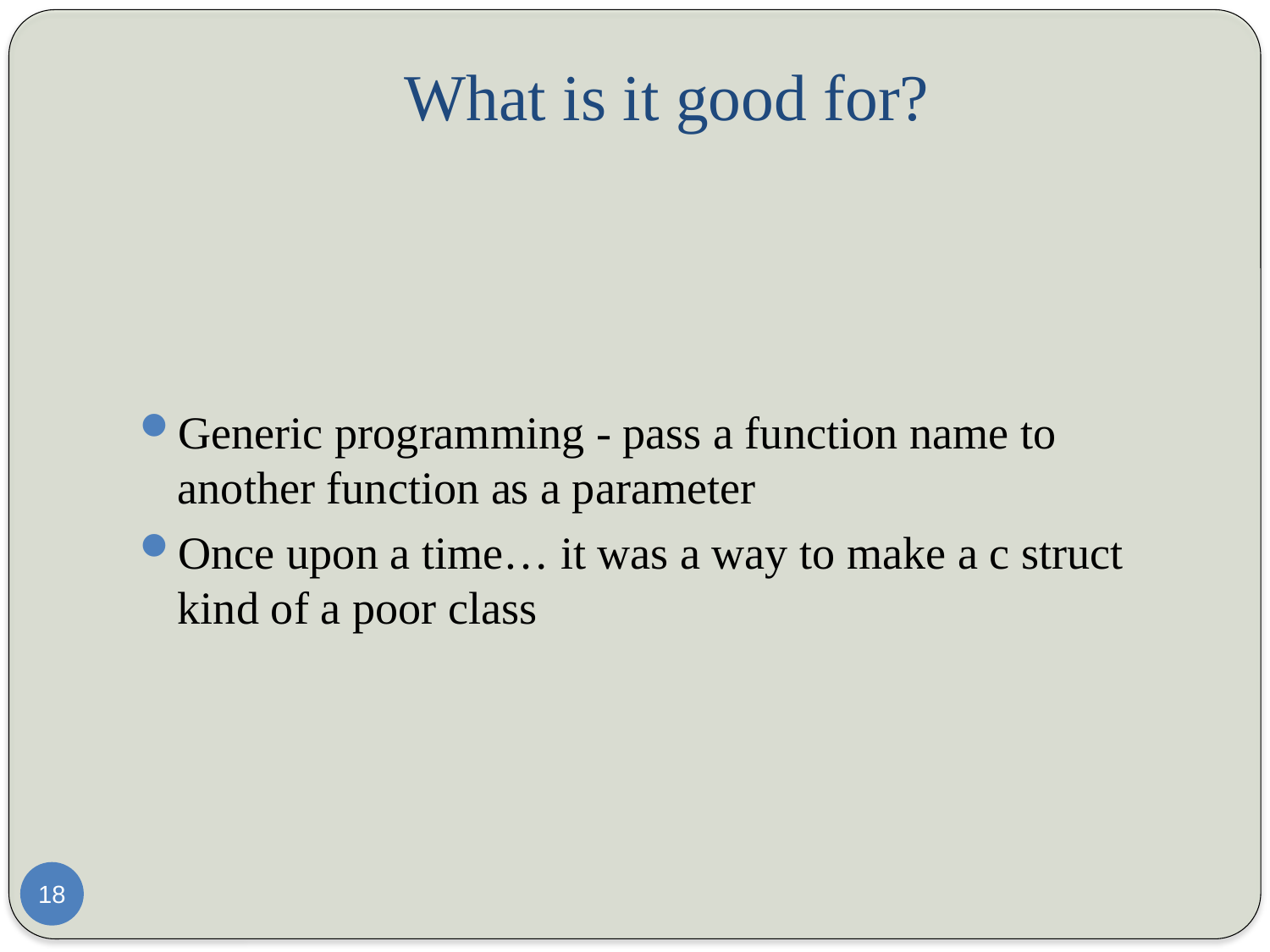

# What is it good for?

Generic programming - pass a function name to another function as a parameter
Once upon a time… it was a way to make a c struct kind of a poor class

18